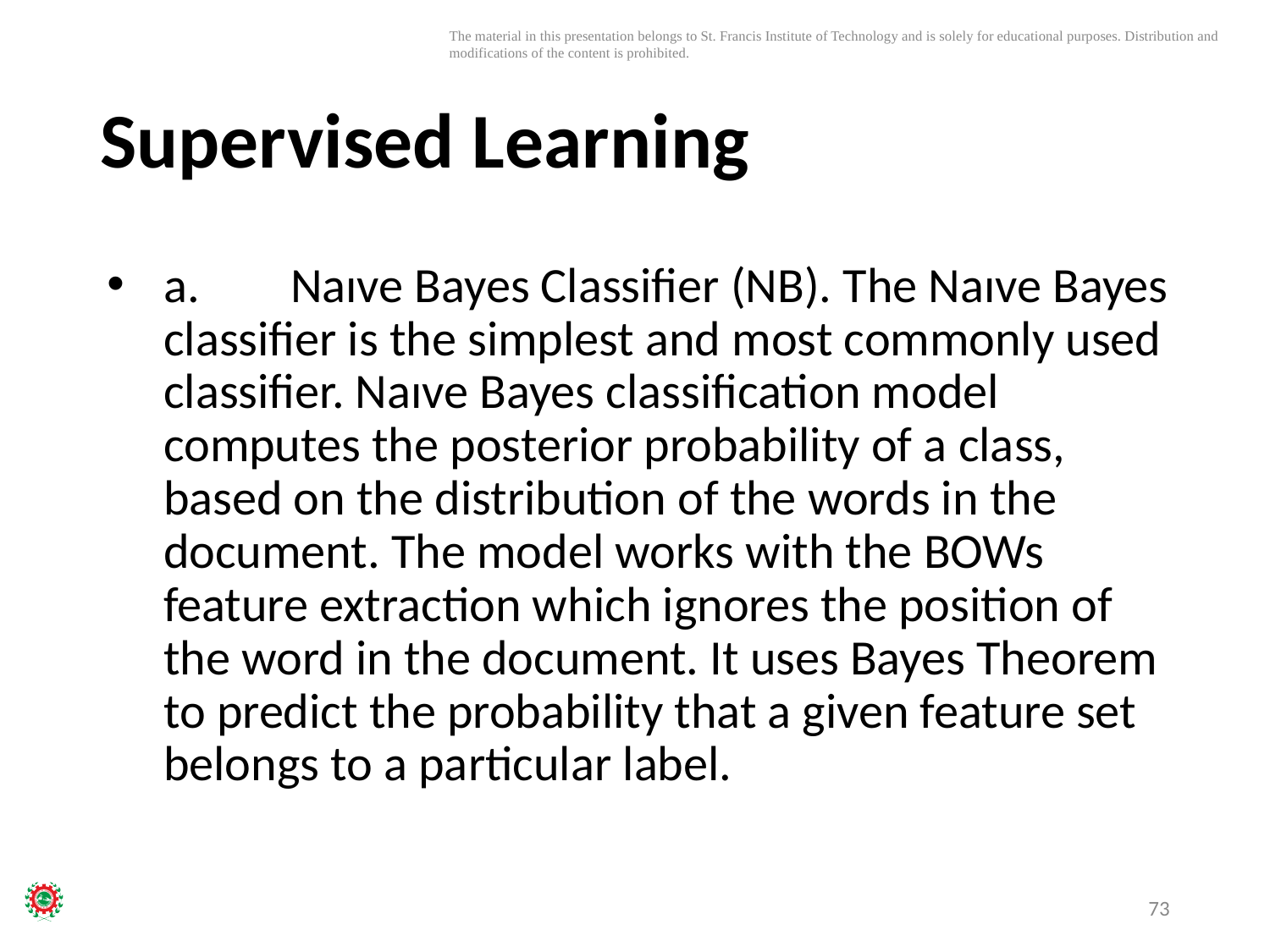

# Supervised Learning
a.	Naıve Bayes Classifier (NB). The Naıve Bayes classifier is the simplest and most commonly used classifier. Naıve Bayes classification model computes the posterior probability of a class, based on the distribution of the words in the document. The model works with the BOWs feature extraction which ignores the position of the word in the document. It uses Bayes Theorem to predict the probability that a given feature set belongs to a particular label.
73